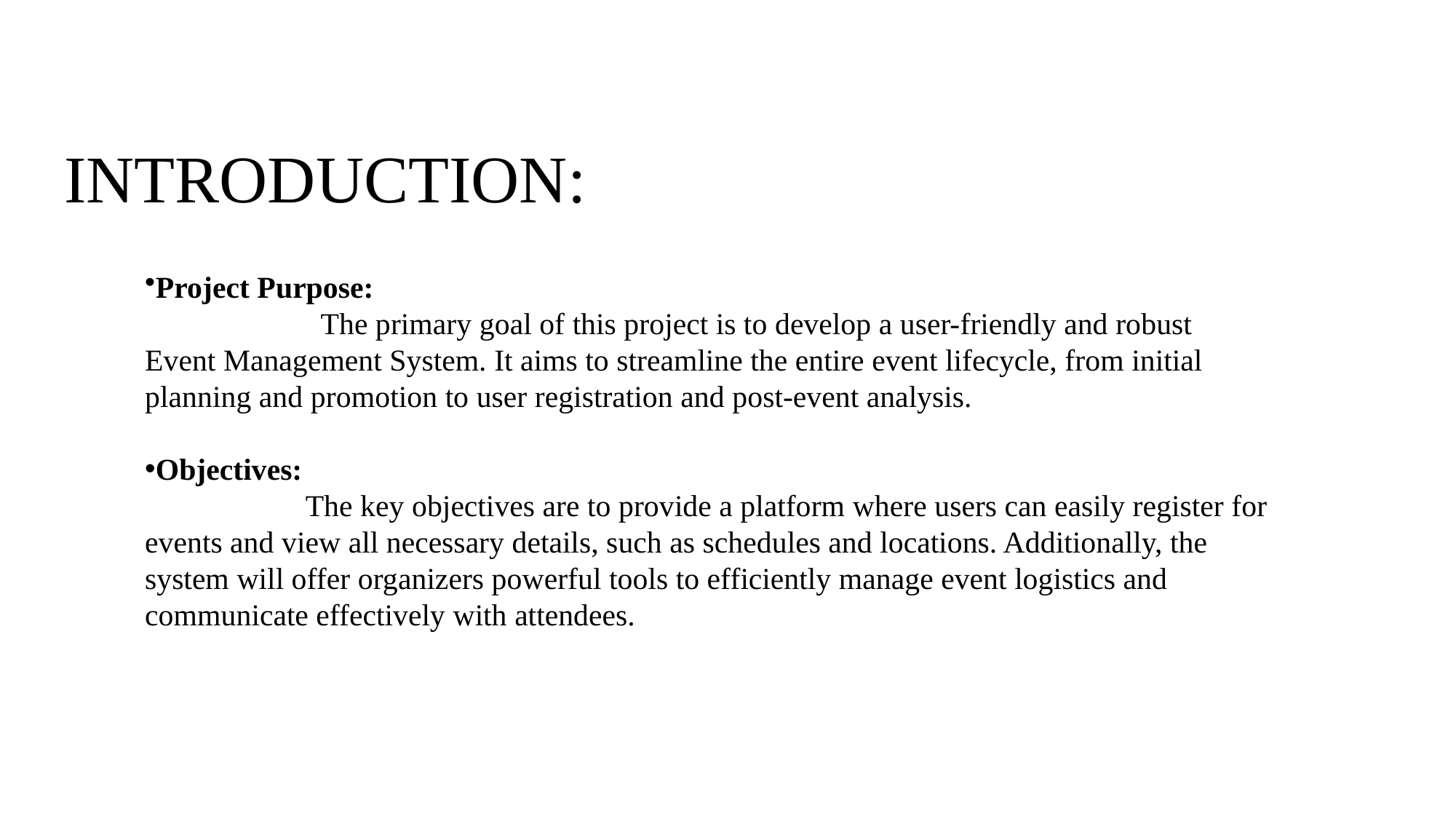

# INTRODUCTION:
Project Purpose:
                       The primary goal of this project is to develop a user-friendly and robust Event Management System. It aims to streamline the entire event lifecycle, from initial planning and promotion to user registration and post-event analysis.

Objectives:
                     The key objectives are to provide a platform where users can easily register for events and view all necessary details, such as schedules and locations. Additionally, the system will offer organizers powerful tools to efficiently manage event logistics and communicate effectively with attendees.